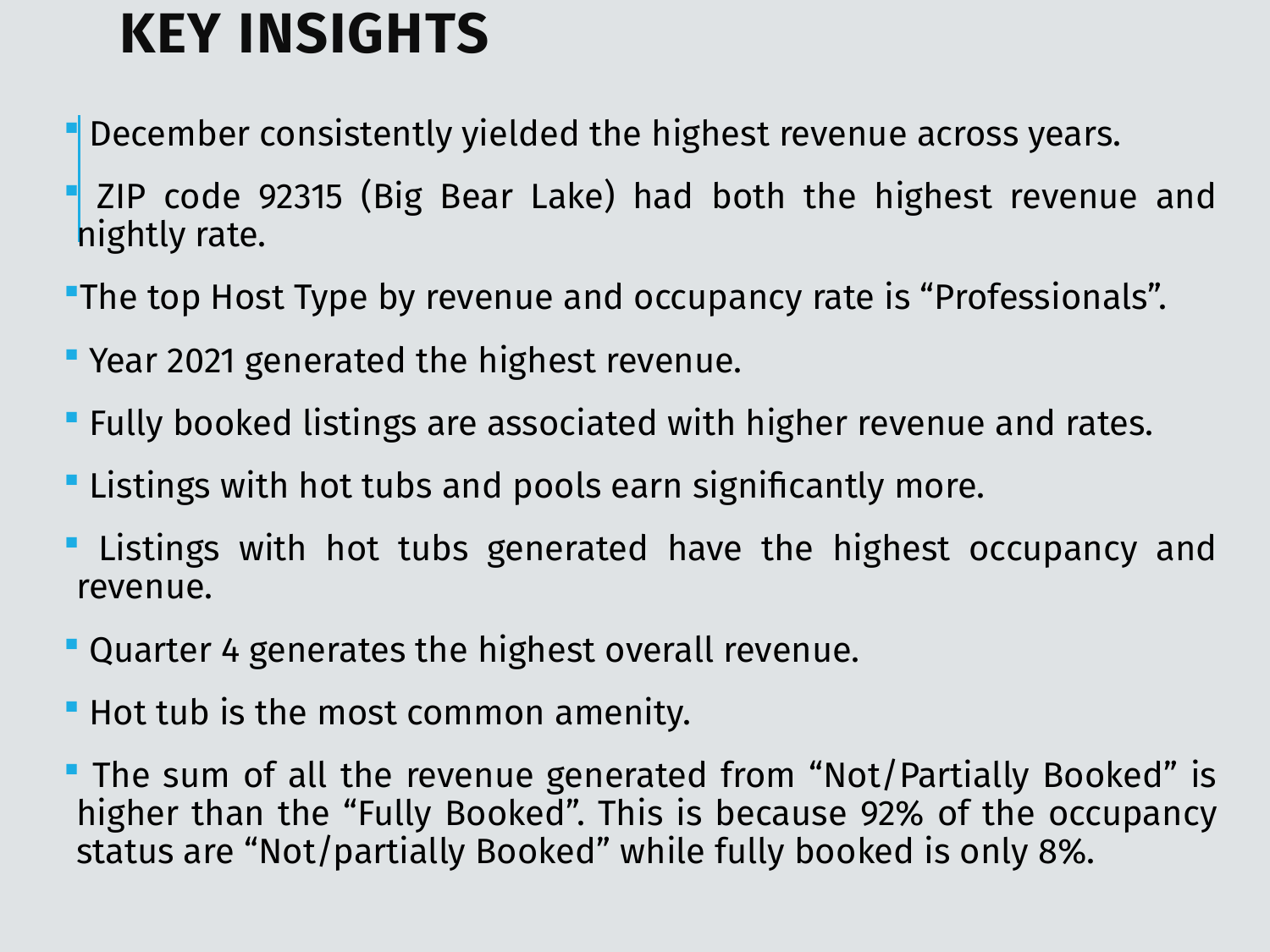

# Key Insights
 December consistently yielded the highest revenue across years.
 ZIP code 92315 (Big Bear Lake) had both the highest revenue and nightly rate.
The top Host Type by revenue and occupancy rate is “Professionals”.
 Year 2021 generated the highest revenue.
 Fully booked listings are associated with higher revenue and rates.
 Listings with hot tubs and pools earn significantly more.
 Listings with hot tubs generated have the highest occupancy and revenue.
 Quarter 4 generates the highest overall revenue.
 Hot tub is the most common amenity.
 The sum of all the revenue generated from “Not/Partially Booked” is higher than the “Fully Booked”. This is because 92% of the occupancy status are “Not/partially Booked” while fully booked is only 8%.